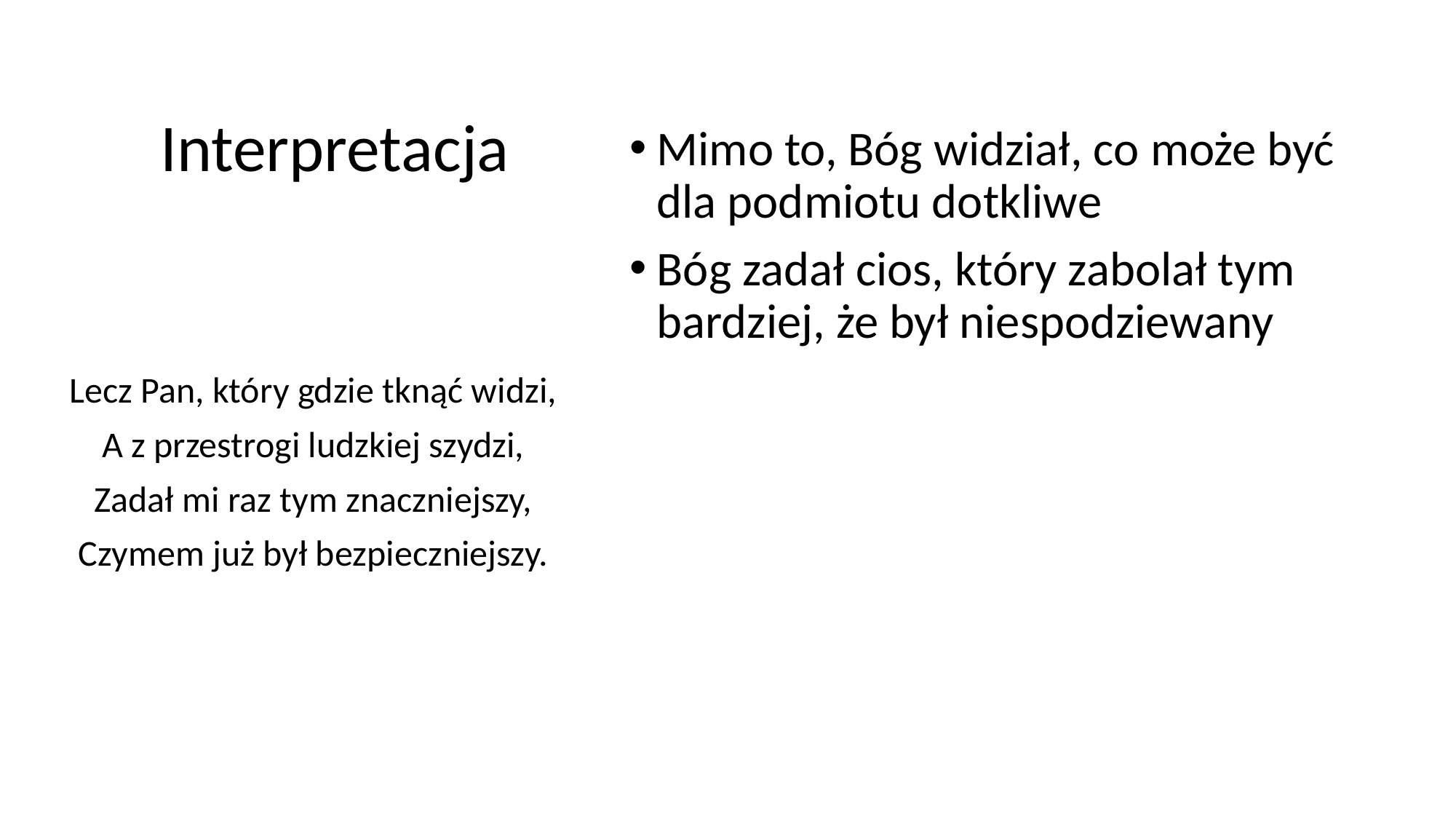

# Interpretacja
Mimo to, Bóg widział, co może być dla podmiotu dotkliwe
Bóg zadał cios, który zabolał tym bardziej, że był niespodziewany
Lecz Pan, który gdzie tknąć widzi,
A z przestrogi ludzkiej szydzi,
Zadał mi raz tym znaczniejszy,
Czymem już był bezpieczniejszy.